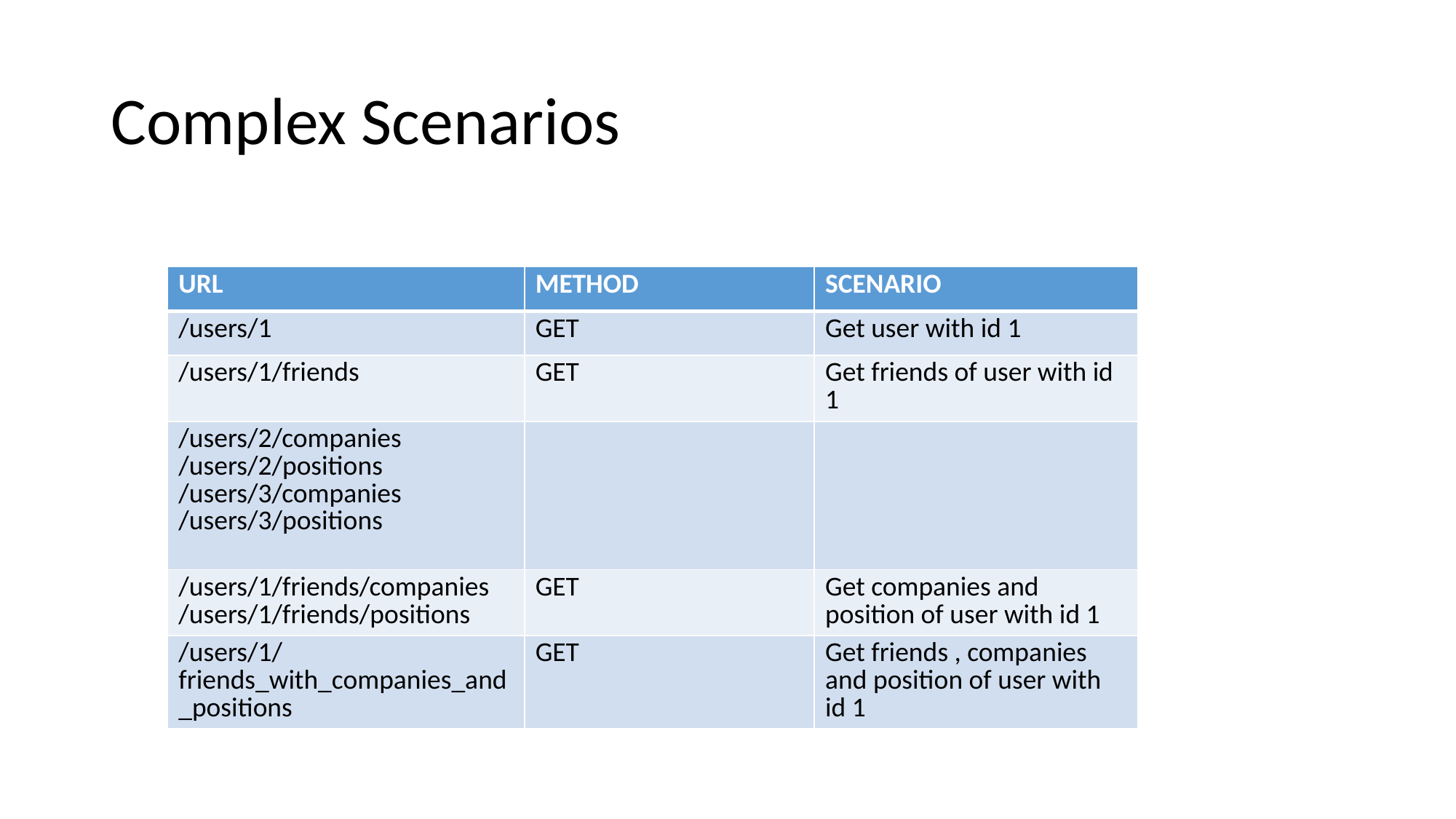

# Complex Scenarios

| URL | METHOD | SCENARIO |
| --- | --- | --- |
| /users/1 | GET | Get user with id 1 |
| /users/1/friends | GET | Get friends of user with id 1 |
| /users/2/companies /users/2/positions /users/3/companies /users/3/positions |  |  |
| /users/1/friends/companies /users/1/friends/positions | GET | Get companies and position of user with id 1 |
| /users/1/friends\_with\_companies\_and\_positions | GET | Get friends , companies and position of user with id 1 |